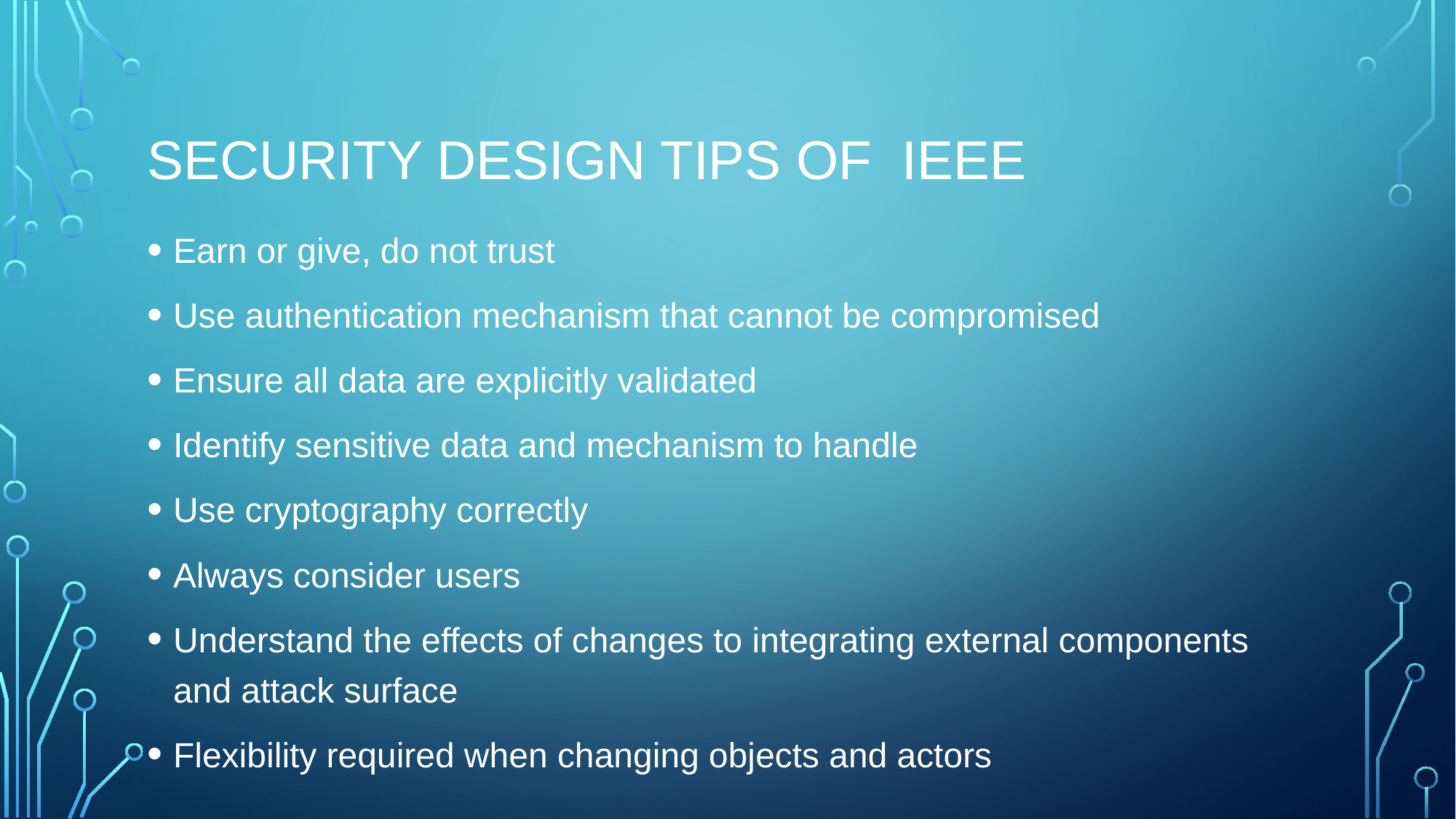

# Security design tips of  ieee
Earn or give, do not trust
Use authentication mechanism that cannot be compromised
Ensure all data are explicitly validated
Identify sensitive data and mechanism to handle
Use cryptography correctly
Always consider users
Understand the effects of changes to integrating external components and attack surface
Flexibility required when changing objects and actors